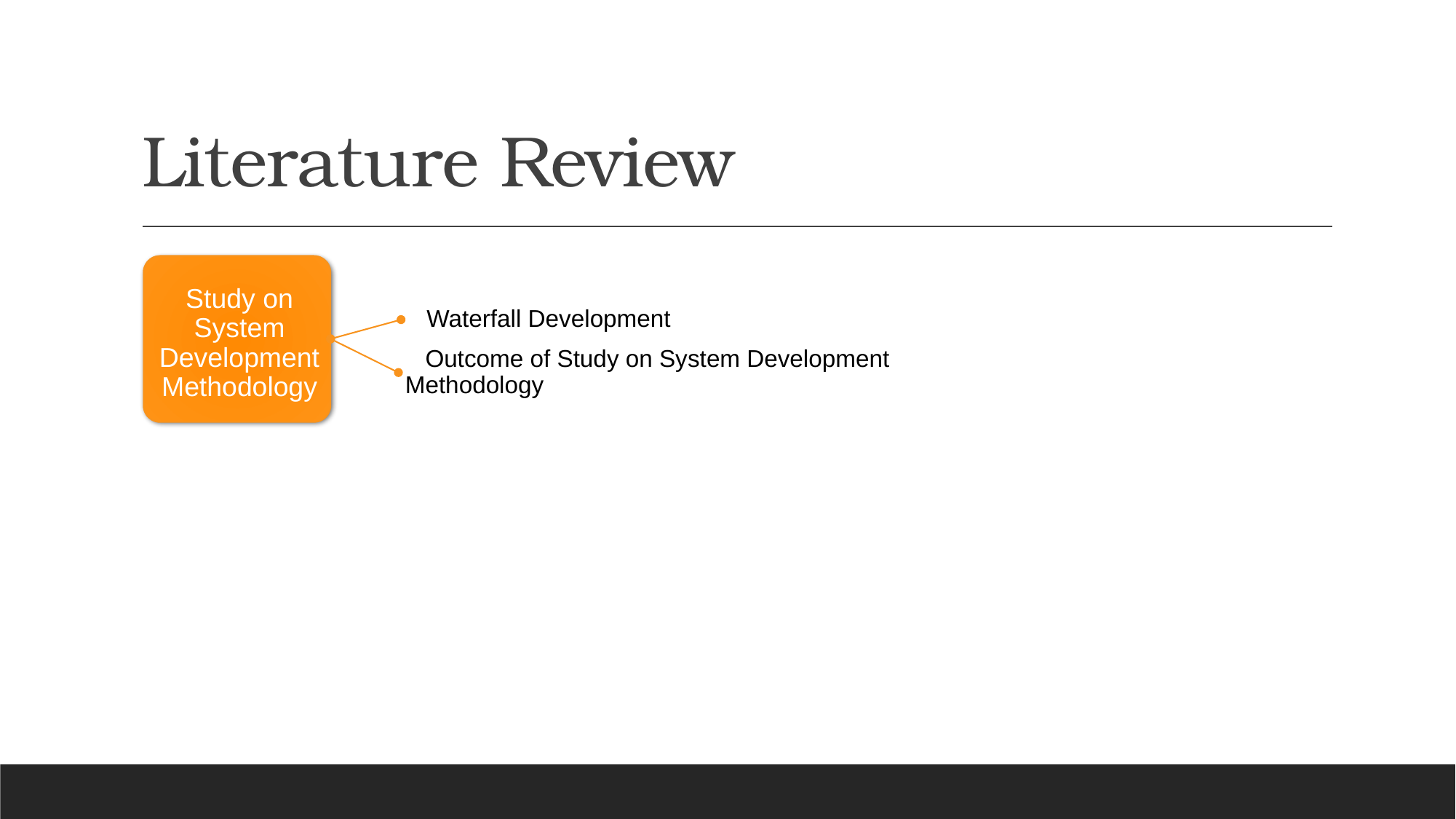

# Literature Review

Study on System Development Methodology

   Waterfall Development

   Outcome of Study on System Development Methodology